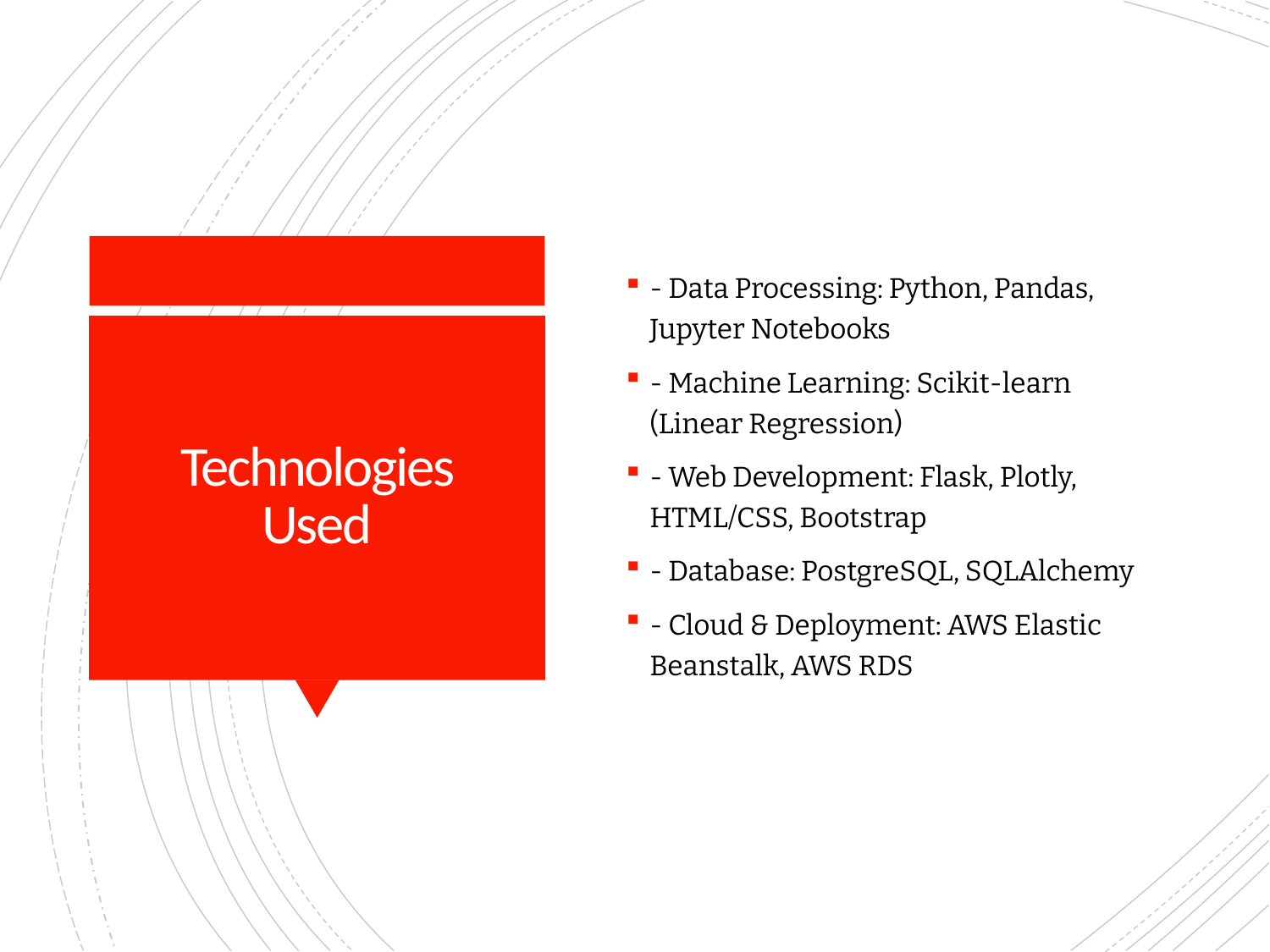

- Data Processing: Python, Pandas, Jupyter Notebooks
- Machine Learning: Scikit-learn (Linear Regression)
- Web Development: Flask, Plotly, HTML/CSS, Bootstrap
- Database: PostgreSQL, SQLAlchemy
- Cloud & Deployment: AWS Elastic Beanstalk, AWS RDS

# Technologies Used